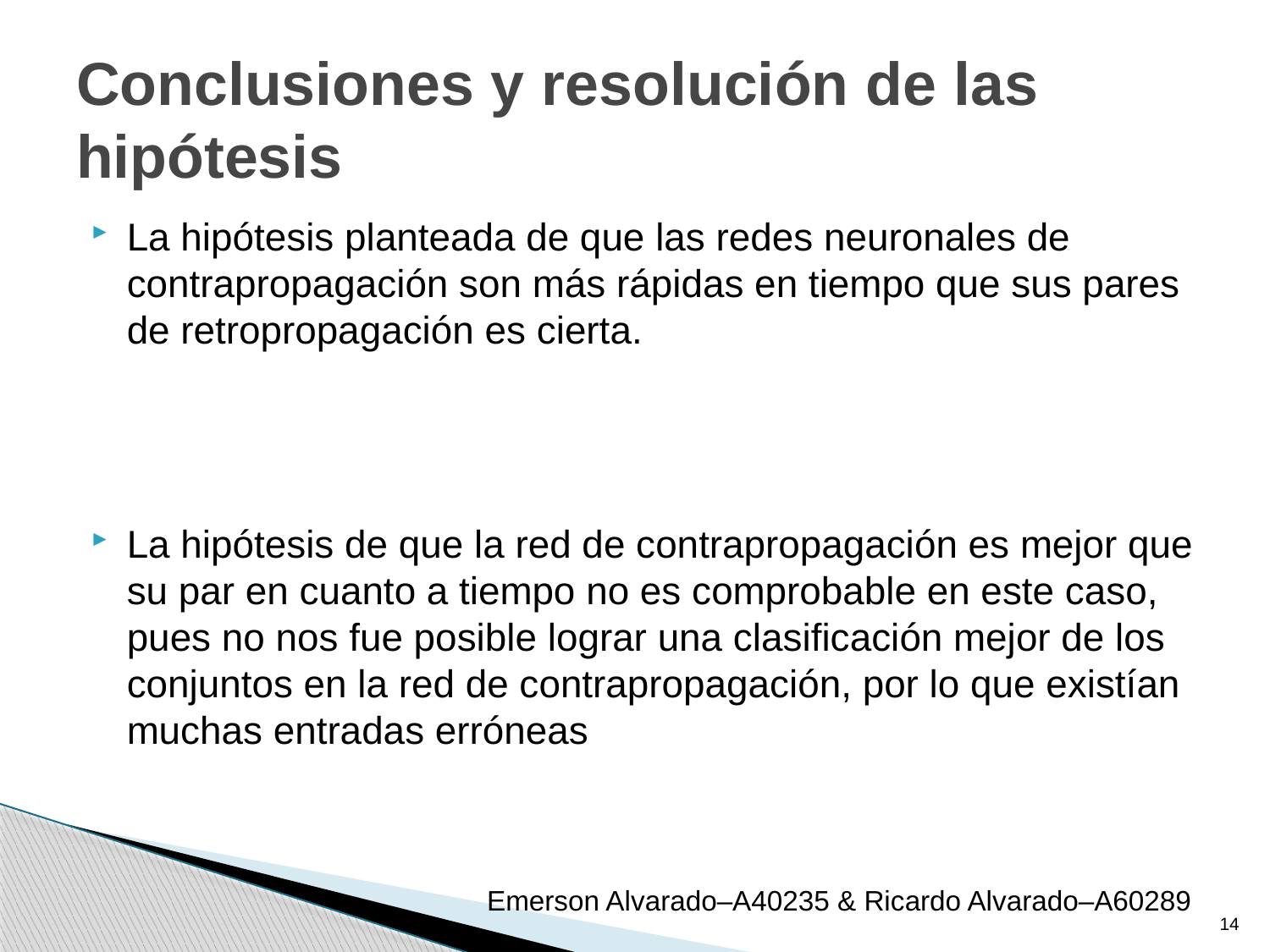

# Conclusiones y resolución de las hipótesis
La hipótesis planteada de que las redes neuronales de contrapropagación son más rápidas en tiempo que sus pares de retropropagación es cierta.

La hipótesis de que la red de contrapropagación es mejor que su par en cuanto a tiempo no es comprobable en este caso, pues no nos fue posible lograr una clasificación mejor de los conjuntos en la red de contrapropagación, por lo que existían muchas entradas erróneas
Emerson Alvarado–A40235 & Ricardo Alvarado–A60289
14